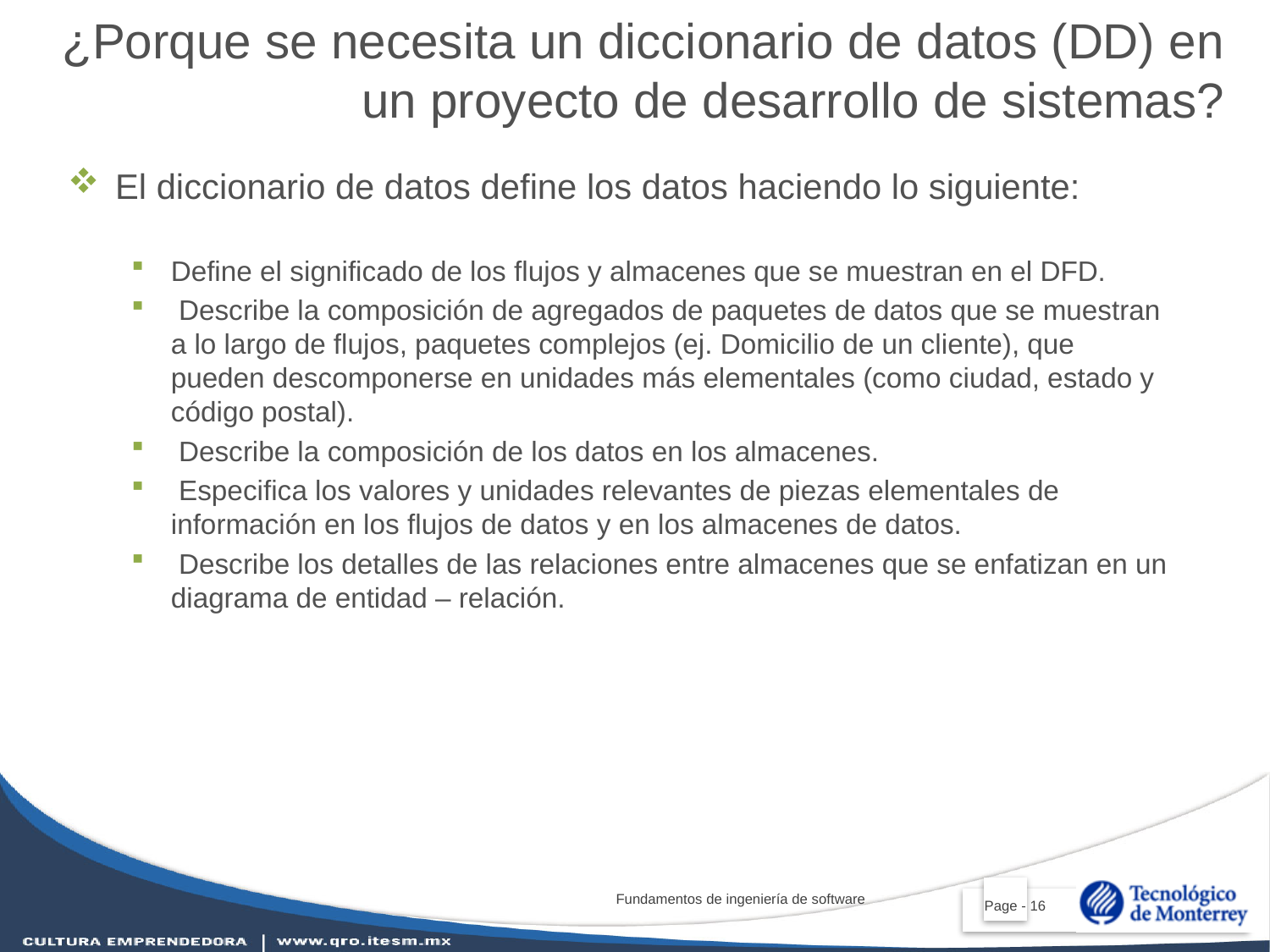

¿Porque se necesita un diccionario de datos (DD) en un proyecto de desarrollo de sistemas?
El diccionario de datos define los datos haciendo lo siguiente:

Define el significado de los flujos y almacenes que se muestran en el DFD.
 Describe la composición de agregados de paquetes de datos que se muestran a lo largo de flujos, paquetes complejos (ej. Domicilio de un cliente), que pueden descomponerse en unidades más elementales (como ciudad, estado y código postal).
 Describe la composición de los datos en los almacenes.
 Especifica los valores y unidades relevantes de piezas elementales de información en los flujos de datos y en los almacenes de datos.
 Describe los detalles de las relaciones entre almacenes que se enfatizan en un diagrama de entidad – relación.